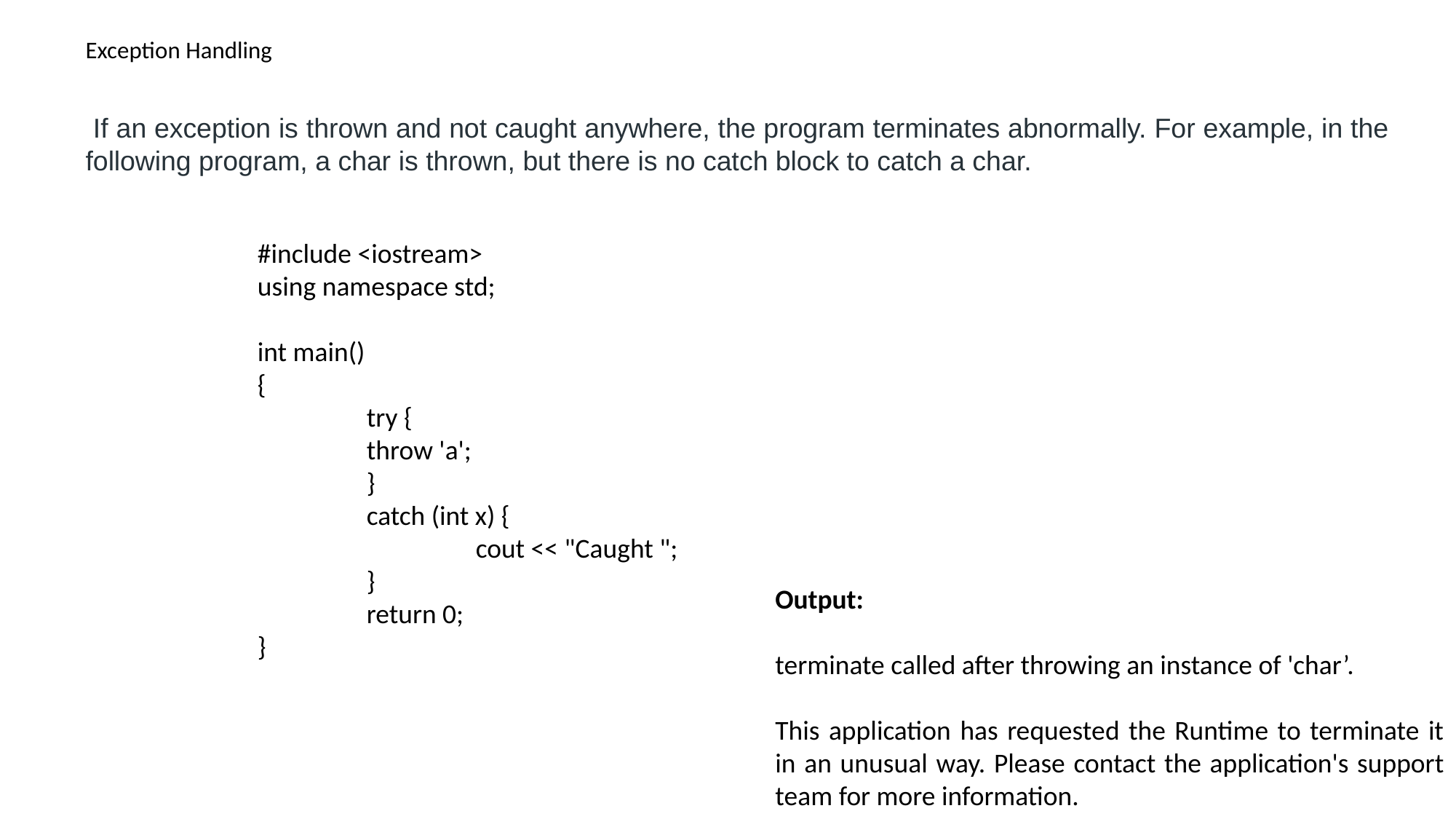

# Exception Handling
 If an exception is thrown and not caught anywhere, the program terminates abnormally. For example, in the following program, a char is thrown, but there is no catch block to catch a char.
#include <iostream>
using namespace std;

int main()
{
	try {
	throw 'a';
	}
	catch (int x) {
		cout << "Caught ";
	}
	return 0;
}
Output:

terminate called after throwing an instance of 'char’.

This application has requested the Runtime to terminate it in an unusual way. Please contact the application's support team for more information.